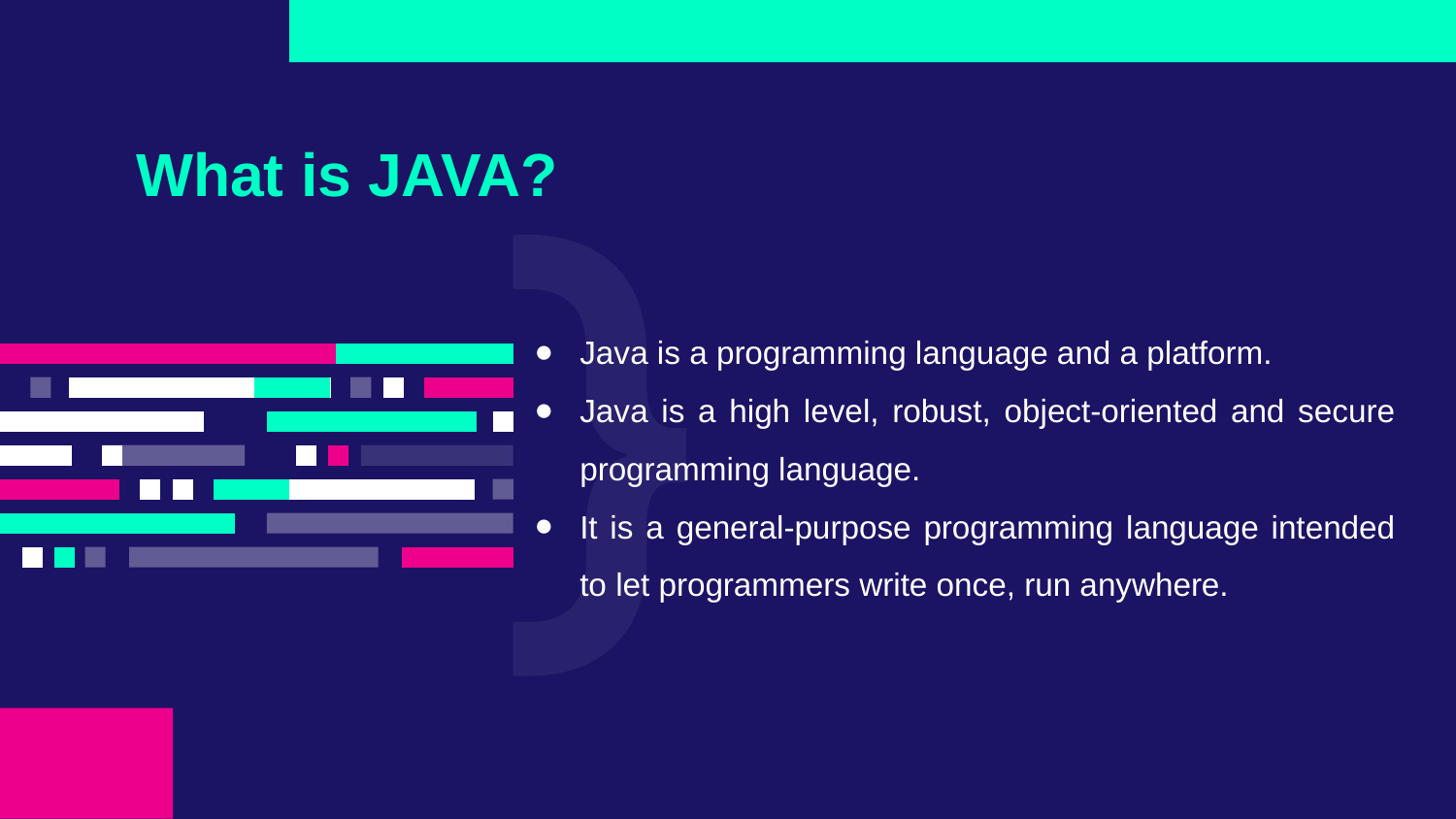

# What is JAVA?
Java is a programming language and a platform.
Java is a high level, robust, object-oriented and secure programming language.
It is a general-purpose programming language intended to let programmers write once, run anywhere.